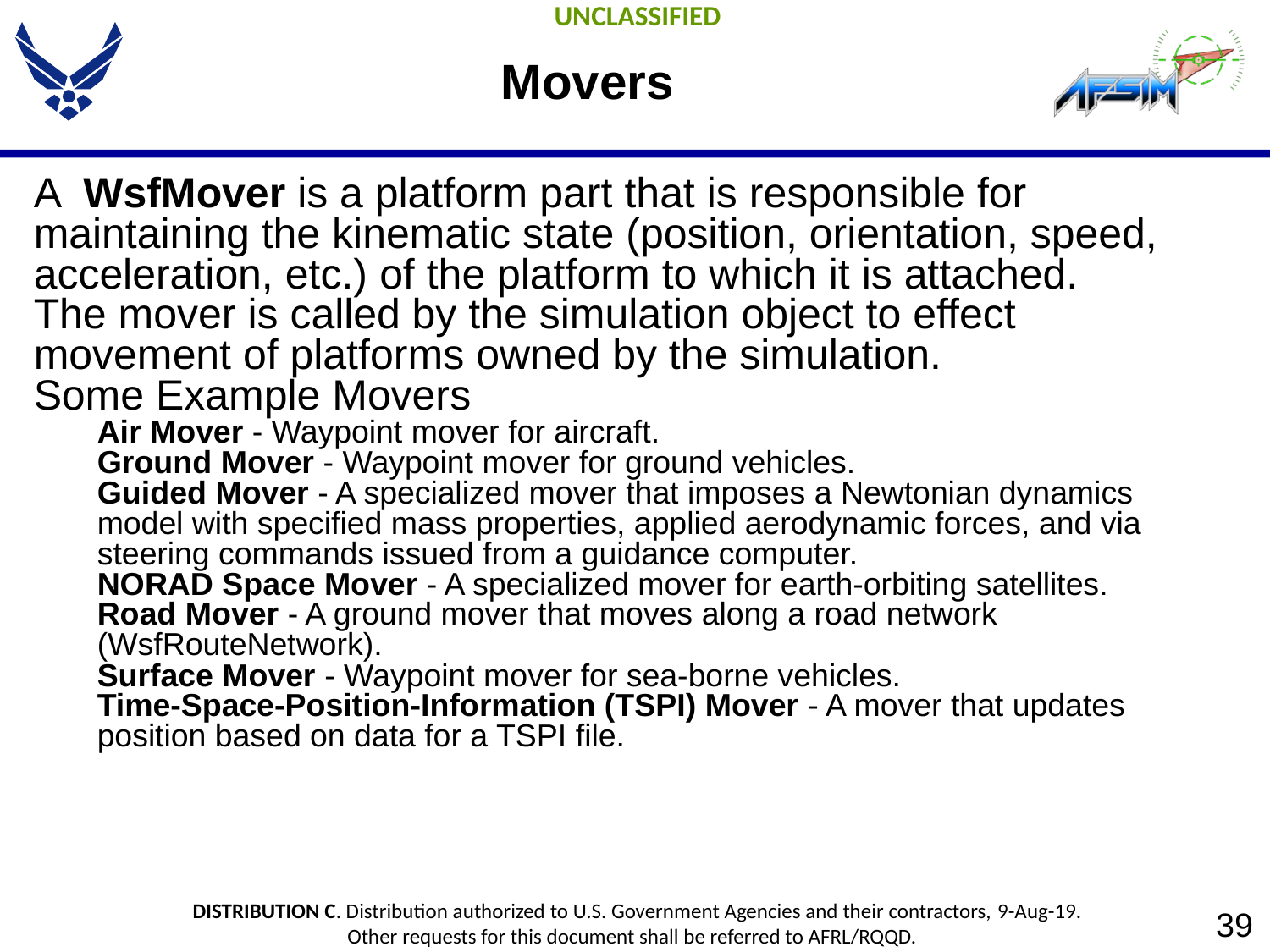

# Movers
A  WsfMover is a platform part that is responsible for maintaining the kinematic state (position, orientation, speed, acceleration, etc.) of the platform to which it is attached.
The mover is called by the simulation object to effect movement of platforms owned by the simulation.
Some Example Movers
Air Mover - Waypoint mover for aircraft.
Ground Mover - Waypoint mover for ground vehicles.
Guided Mover - A specialized mover that imposes a Newtonian dynamics model with specified mass properties, applied aerodynamic forces, and via steering commands issued from a guidance computer.
NORAD Space Mover - A specialized mover for earth-orbiting satellites.
Road Mover - A ground mover that moves along a road network                (WsfRouteNetwork).
Surface Mover - Waypoint mover for sea-borne vehicles.
Time-Space-Position-Information (TSPI) Mover - A mover that updates position based on data for a TSPI file.